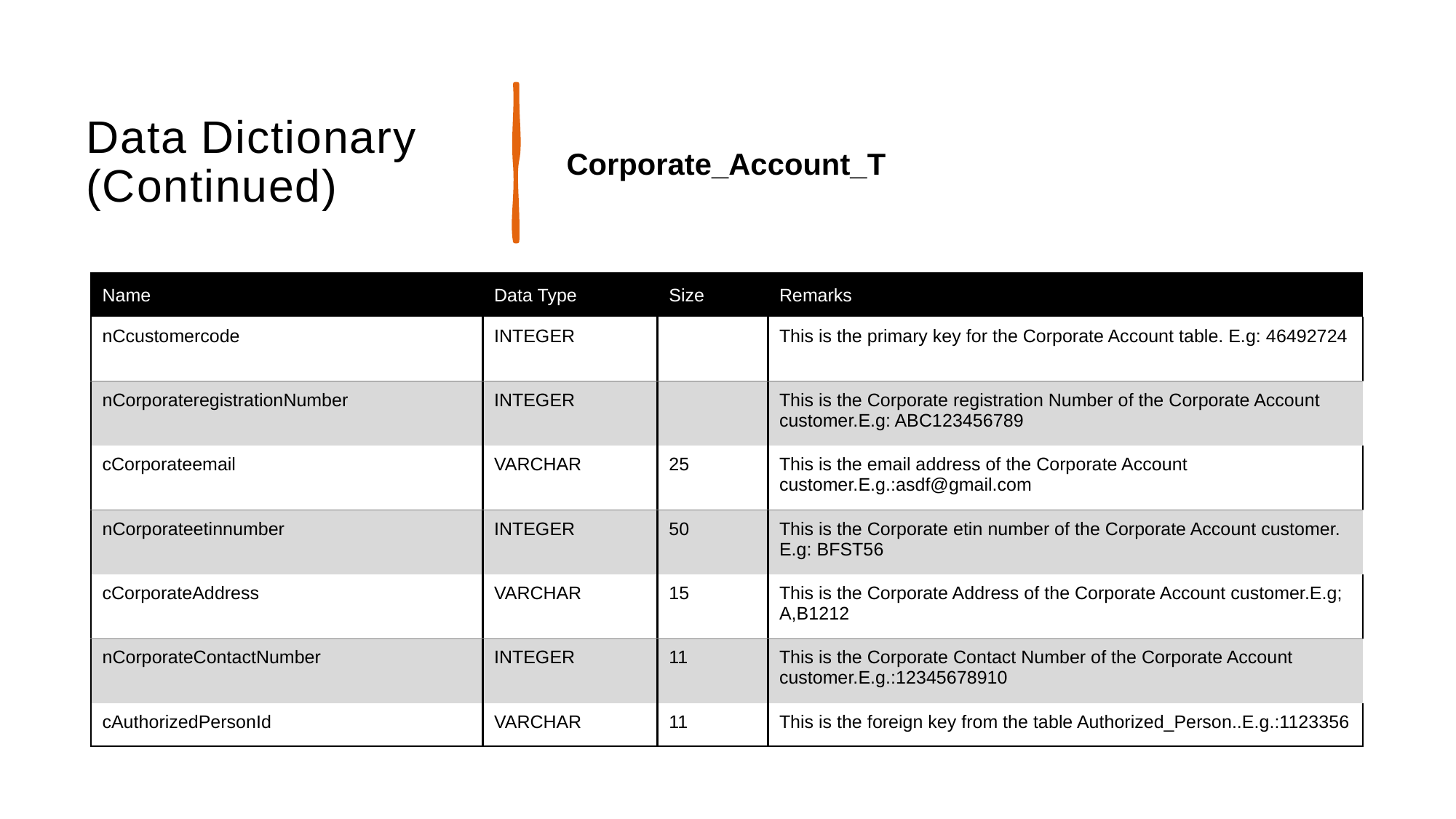

# Data Dictionary (Continued)

Corporate_Account_T

| Name | Data Type | Size | Remarks |
| --- | --- | --- | --- |
| nCcustomercode | INTEGER |  | This is the primary key for the Corporate Account table. E.g: 46492724 |
| nCorporateregistrationNumber | INTEGER |  | This is the Corporate registration Number of the Corporate Account customer.E.g: ABC123456789 |
| cCorporateemail | VARCHAR | 25 | This is the email address of the Corporate Account customer.E.g.:asdf@gmail.com |
| nCorporateetinnumber | INTEGER | 50 | This is the Corporate etin number of the Corporate Account customer. E.g: BFST56 |
| cCorporateAddress | VARCHAR | 15 | This is the Corporate Address of the Corporate Account customer.E.g; A,B1212 |
| nCorporateContactNumber | INTEGER | 11 | This is the Corporate Contact Number of the Corporate Account customer.E.g.:12345678910 |
| cAuthorizedPersonId | VARCHAR | 11 | This is the foreign key from the table Authorized\_Person..E.g.:1123356 |